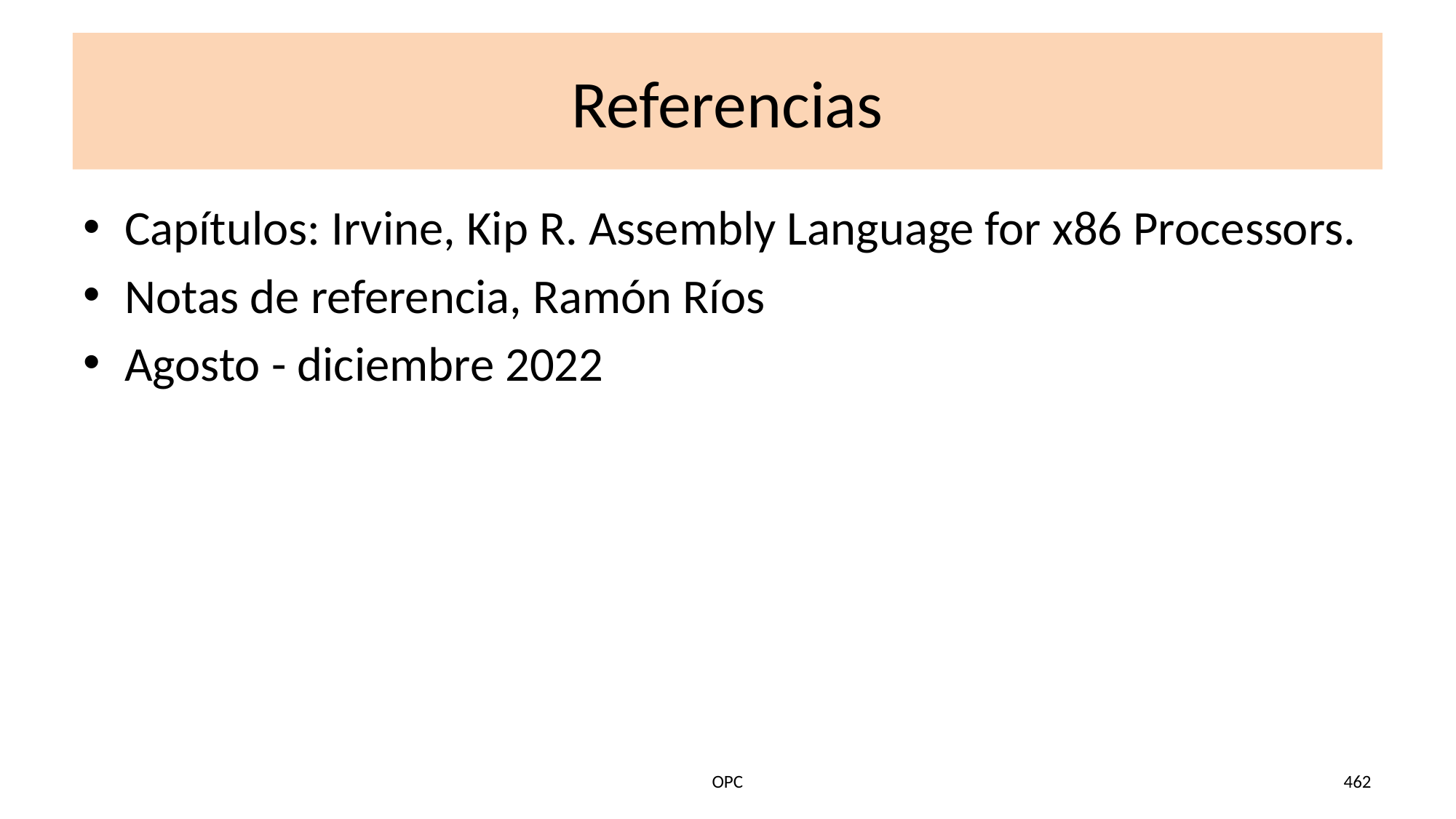

# Referencias
Capítulos: Irvine, Kip R. Assembly Language for x86 Processors.
Notas de referencia, Ramón Ríos
Agosto - diciembre 2022

OPC
462